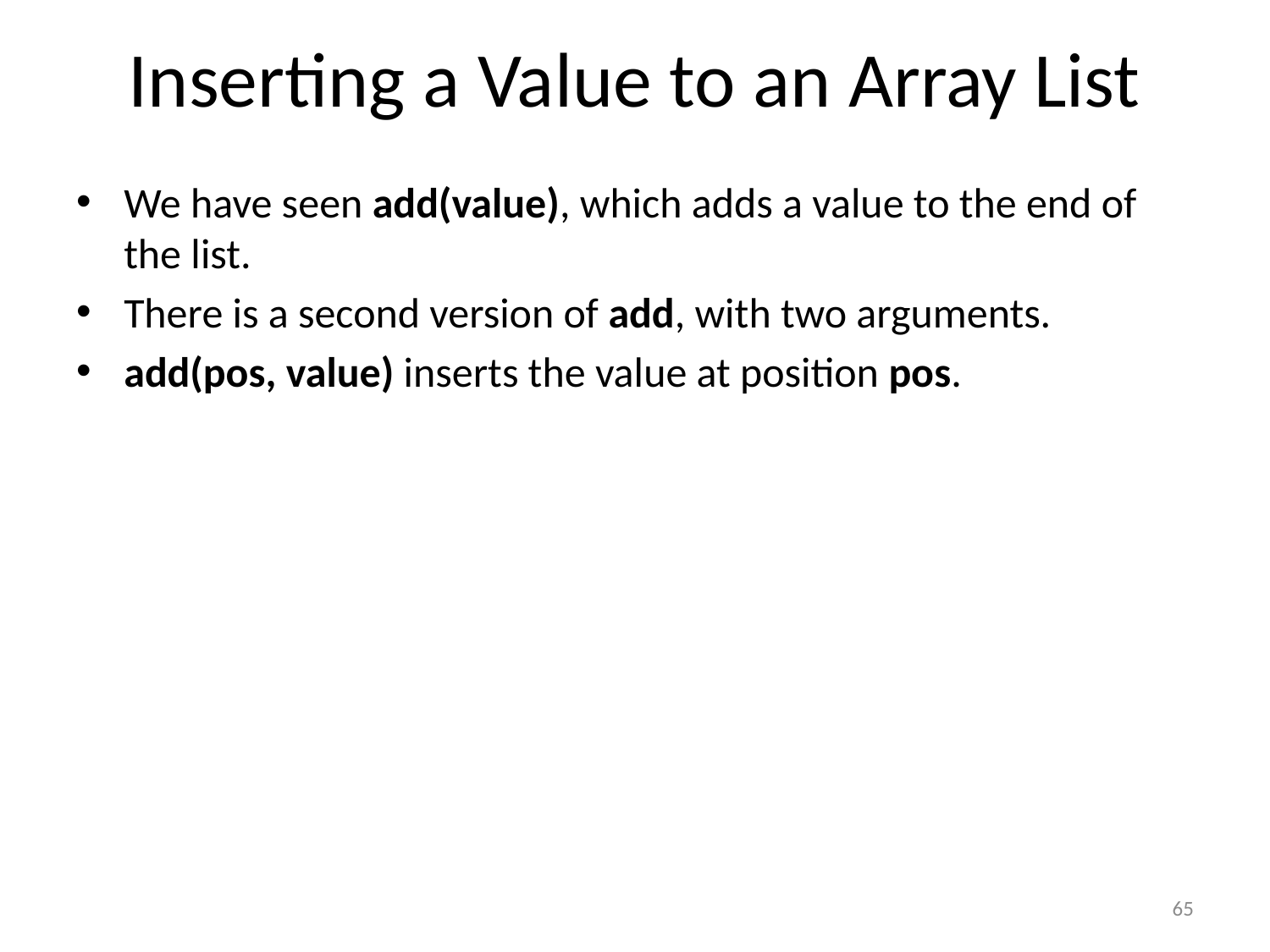

# Inserting a Value to an Array List
We have seen add(value), which adds a value to the end of the list.
There is a second version of add, with two arguments.
add(pos, value) inserts the value at position pos.

65